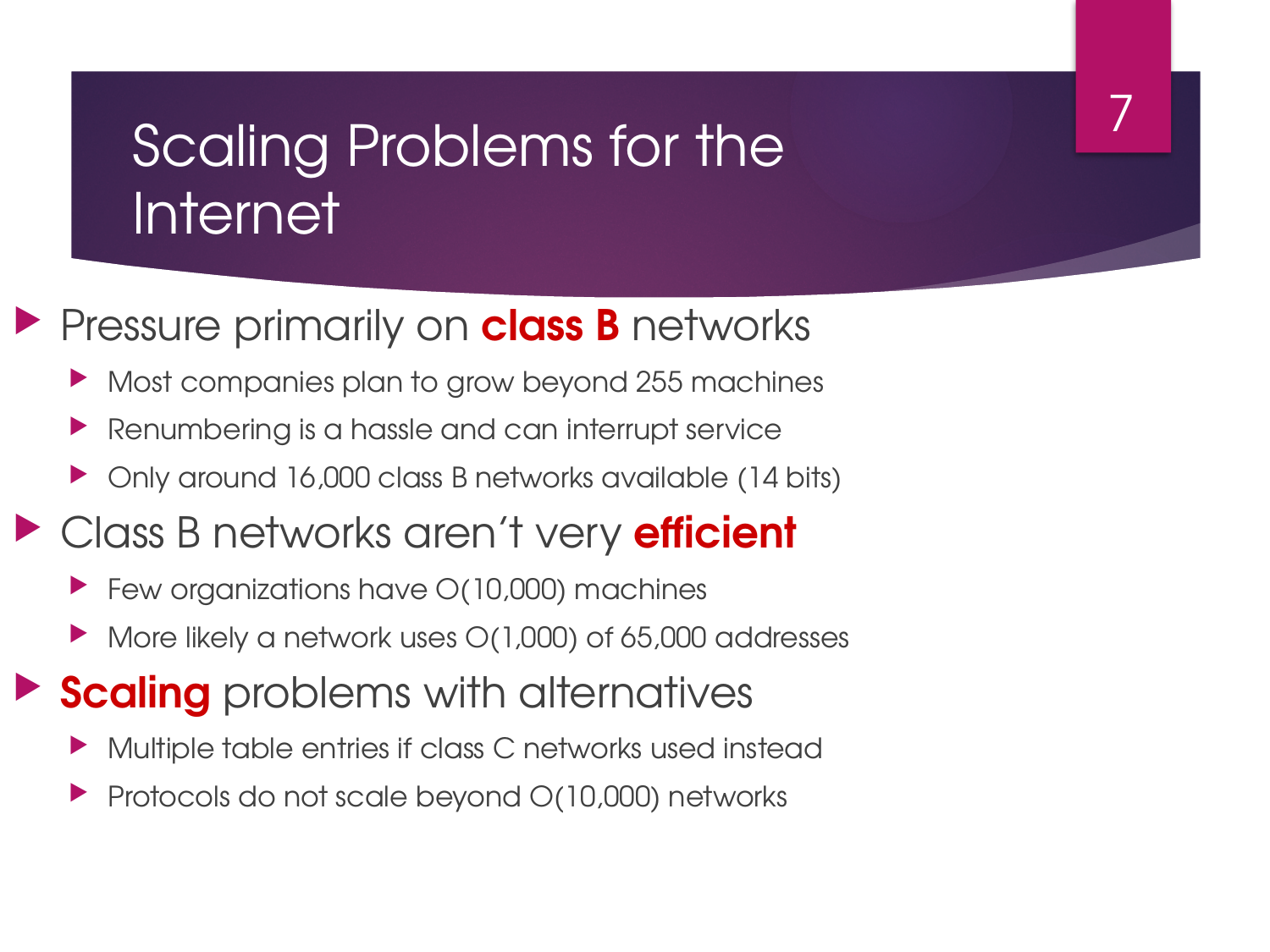

7
# Scaling Problems for the Internet
Pressure primarily on class B networks
Most companies plan to grow beyond 255 machines
Renumbering is a hassle and can interrupt service
Only around 16,000 class B networks available (14 bits)
Class B networks aren’t very efficient
Few organizations have O(10,000) machines
More likely a network uses O(1,000) of 65,000 addresses
Scaling problems with alternatives
Multiple table entries if class C networks used instead
Protocols do not scale beyond O(10,000) networks